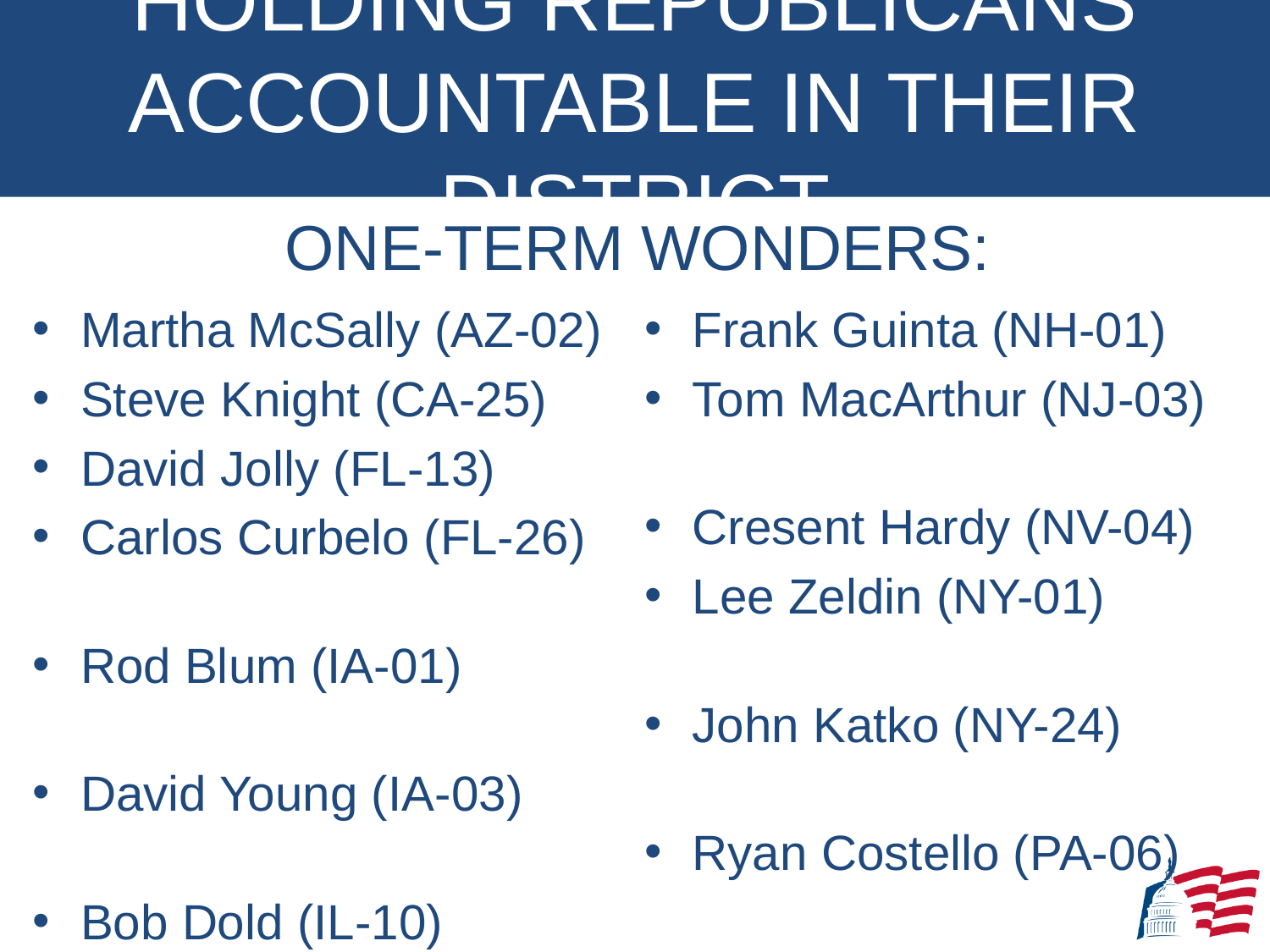

# Holding Republicans Accountable in Their District
One-Term Wonders:
Martha McSally (AZ-02)
Steve Knight (CA-25)
David Jolly (FL-13)
Carlos Curbelo (FL-26)
Rod Blum (IA-01)
David Young (IA-03)
Bob Dold (IL-10)
Mike Bost (IL-12)
Bruce Poliquin (ME-02)
Frank Guinta (NH-01)
Tom MacArthur (NJ-03)
Cresent Hardy (NV-04)
Lee Zeldin (NY-01)
John Katko (NY-24)
Ryan Costello (PA-06)
Will Hurd (TX-23)
Barbara Comstock (VA-10)